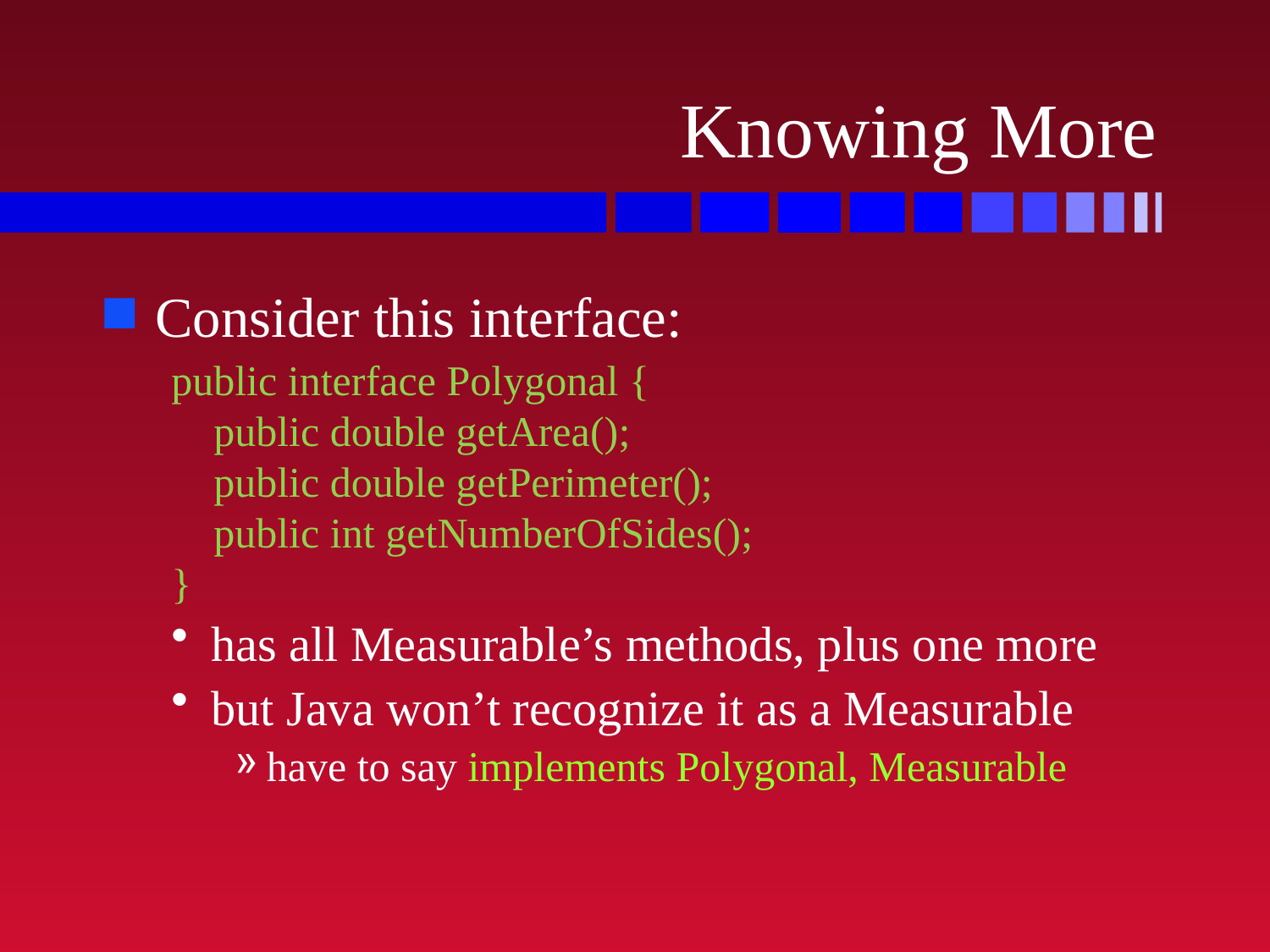

# Knowing More
Consider this interface:
public interface Polygonal {
    public double getArea();
    public double getPerimeter();
    public int getNumberOfSides();
}
has all Measurable’s methods, plus one more
but Java won’t recognize it as a Measurable
have to say implements Polygonal, Measurable